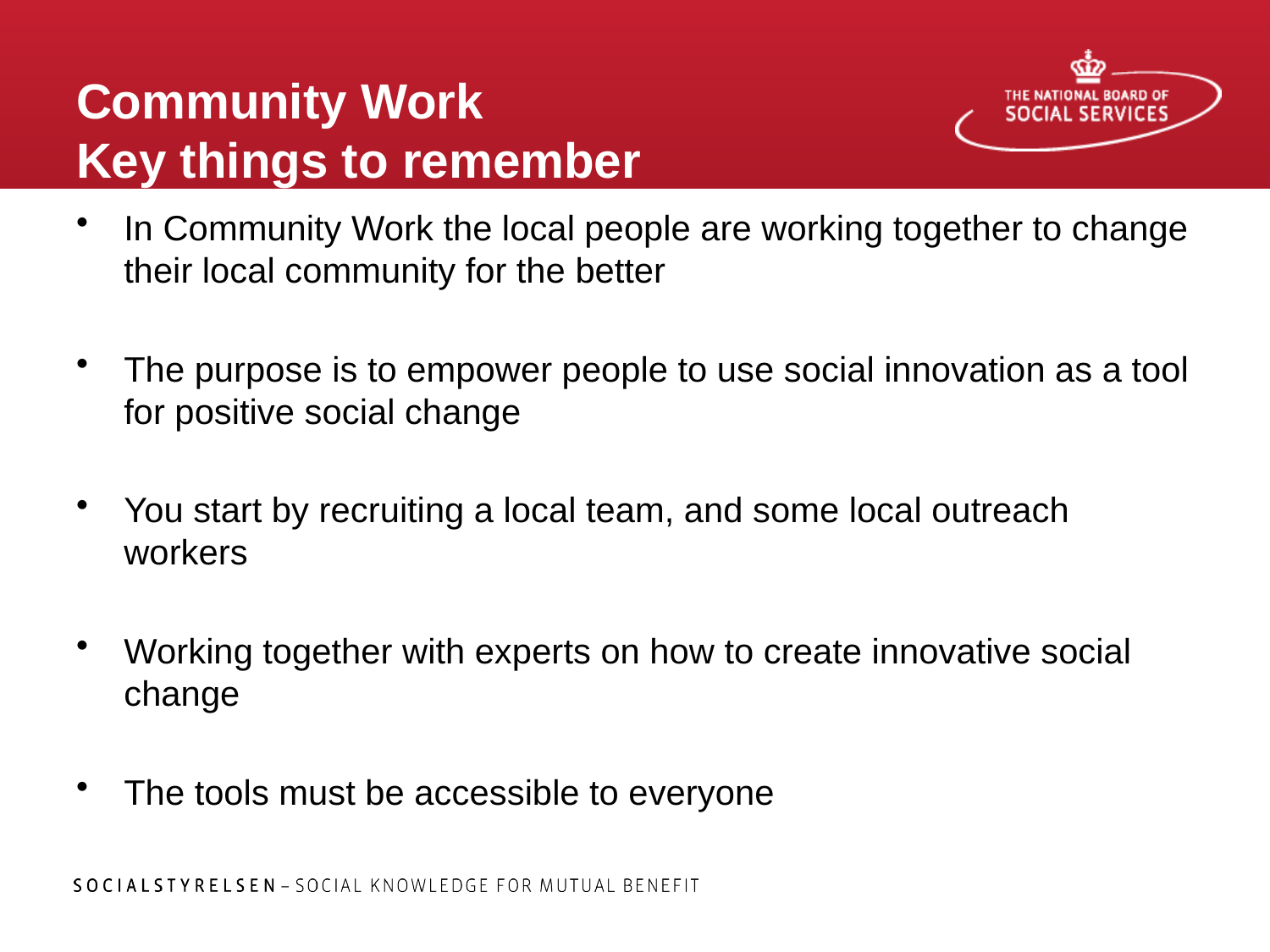

# Community Work Key things to remember
In Community Work the local people are working together to change their local community for the better

The purpose is to empower people to use social innovation as a tool for positive social change

You start by recruiting a local team, and some local outreach workers

Working together with experts on how to create innovative social change

The tools must be accessible to everyone